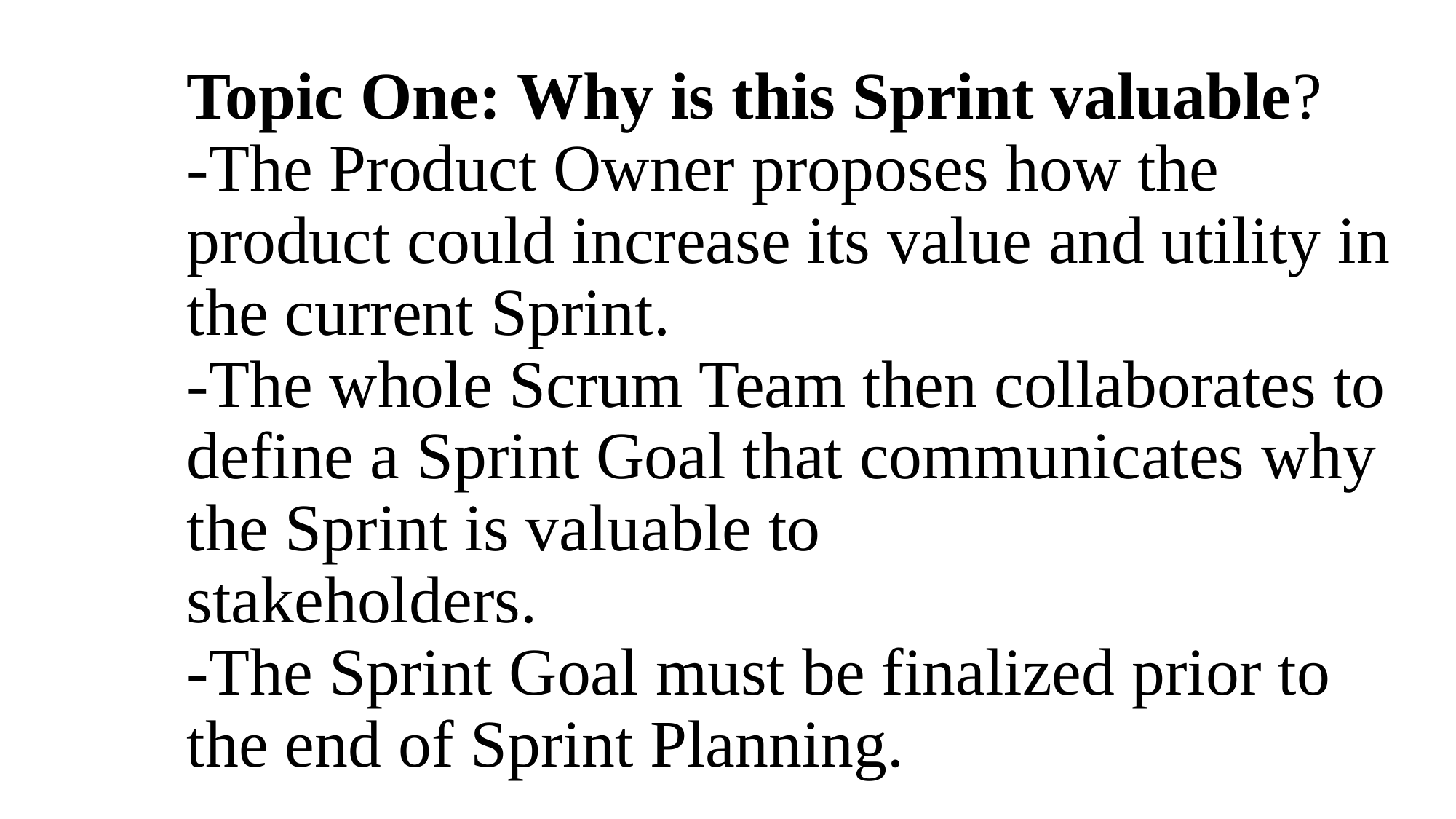

# Topic One: Why is this Sprint valuable? -The Product Owner proposes how the product could increase its value and utility in the current Sprint. -The whole Scrum Team then collaborates to define a Sprint Goal that communicates why the Sprint is valuable to stakeholders. -The Sprint Goal must be finalized prior to the end of Sprint Planning.